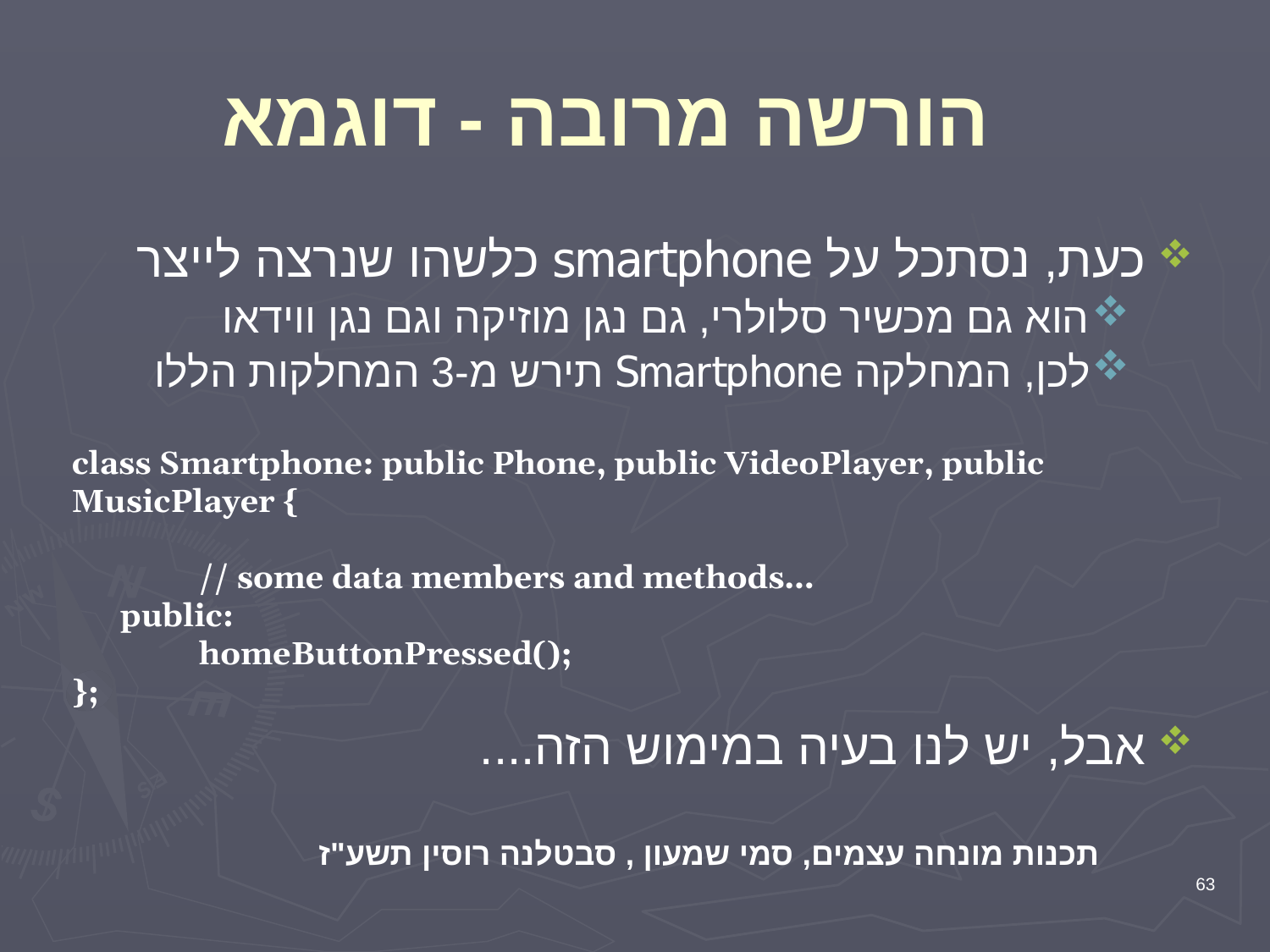

# הורשה מרובה - דוגמא
כעת, נסתכל על smartphone כלשהו שנרצה לייצר
הוא גם מכשיר סלולרי, גם נגן מוזיקה וגם נגן ווידאו
לכן, המחלקה Smartphone תירש מ-3 המחלקות הללו

אבל, יש לנו בעיה במימוש הזה....
class Smartphone: public Phone, public VideoPlayer, public MusicPlayer {

	// some data members and methods…
      public:
	homeButtonPressed();
};
תכנות מונחה עצמים, סמי שמעון , סבטלנה רוסין תשע"ז
63